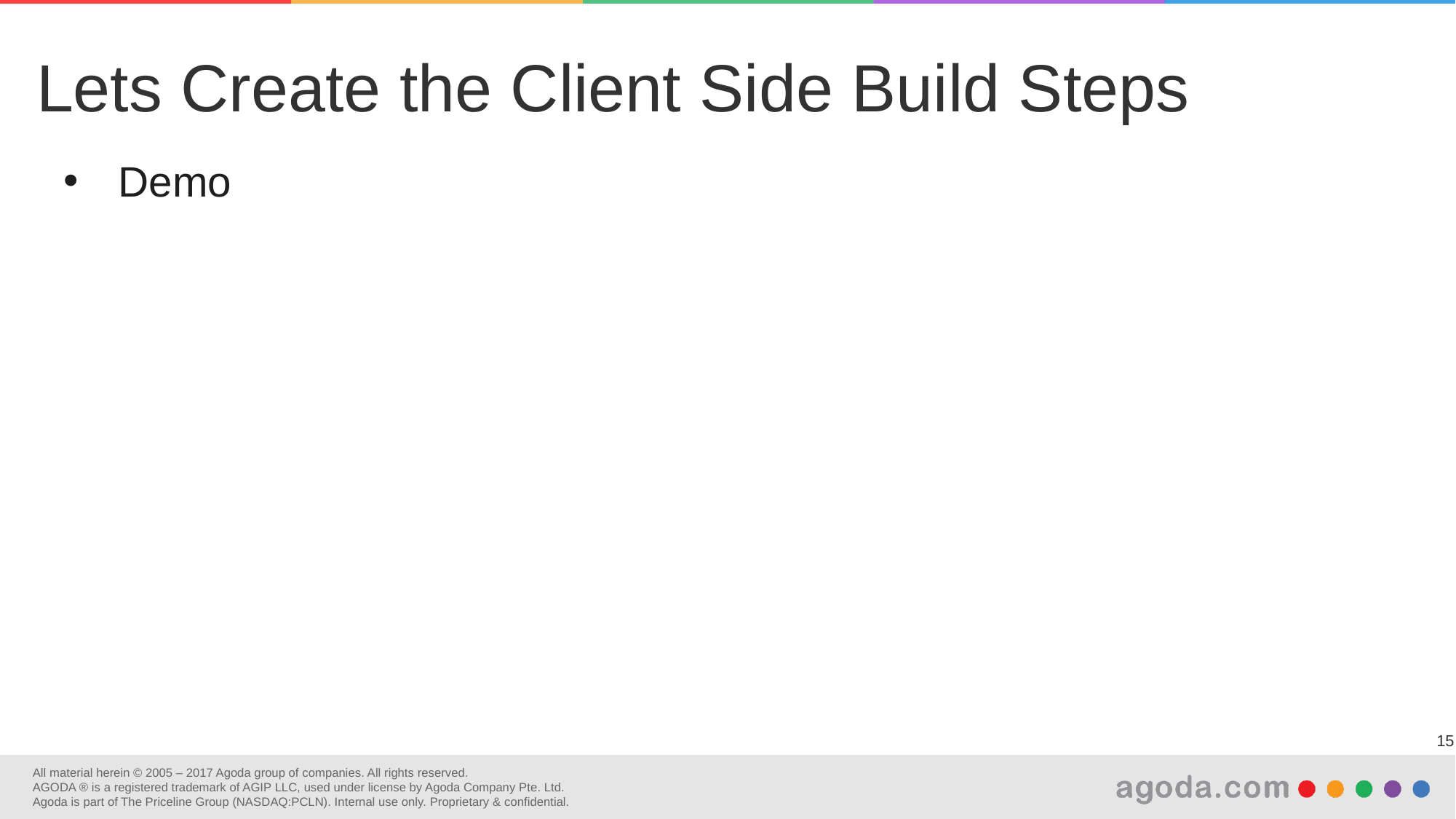

Lets Create the Client Side Build Steps
Demo